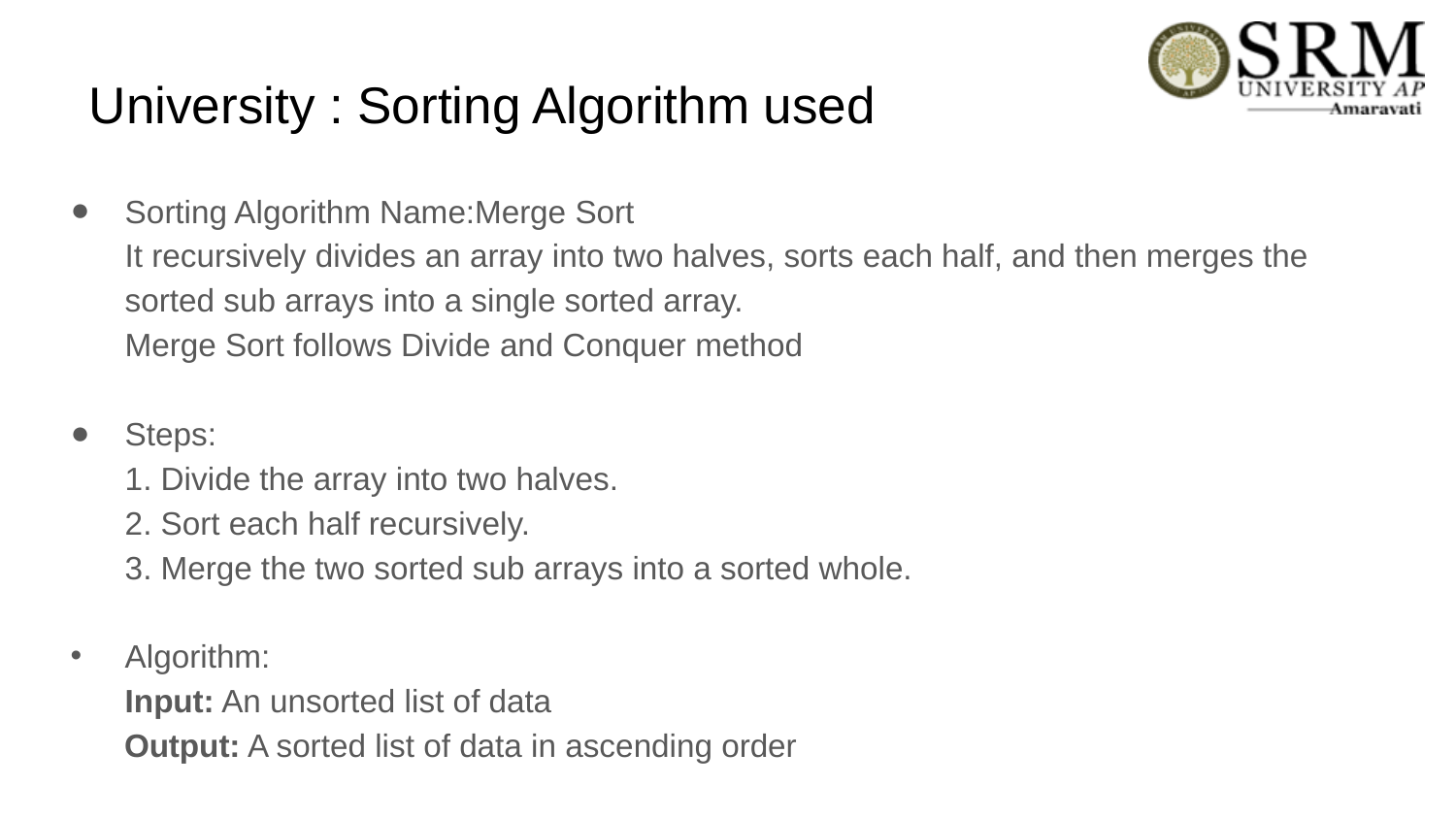

# University : Sorting Algorithm used
Sorting Algorithm Name:Merge Sort
It recursively divides an array into two halves, sorts each half, and then merges the sorted sub arrays into a single sorted array.
Merge Sort follows Divide and Conquer method

Steps:
1. Divide the array into two halves.
2. Sort each half recursively.
3. Merge the two sorted sub arrays into a sorted whole.

Algorithm:
Input: An unsorted list of data
      Output: A sorted list of data in ascending order